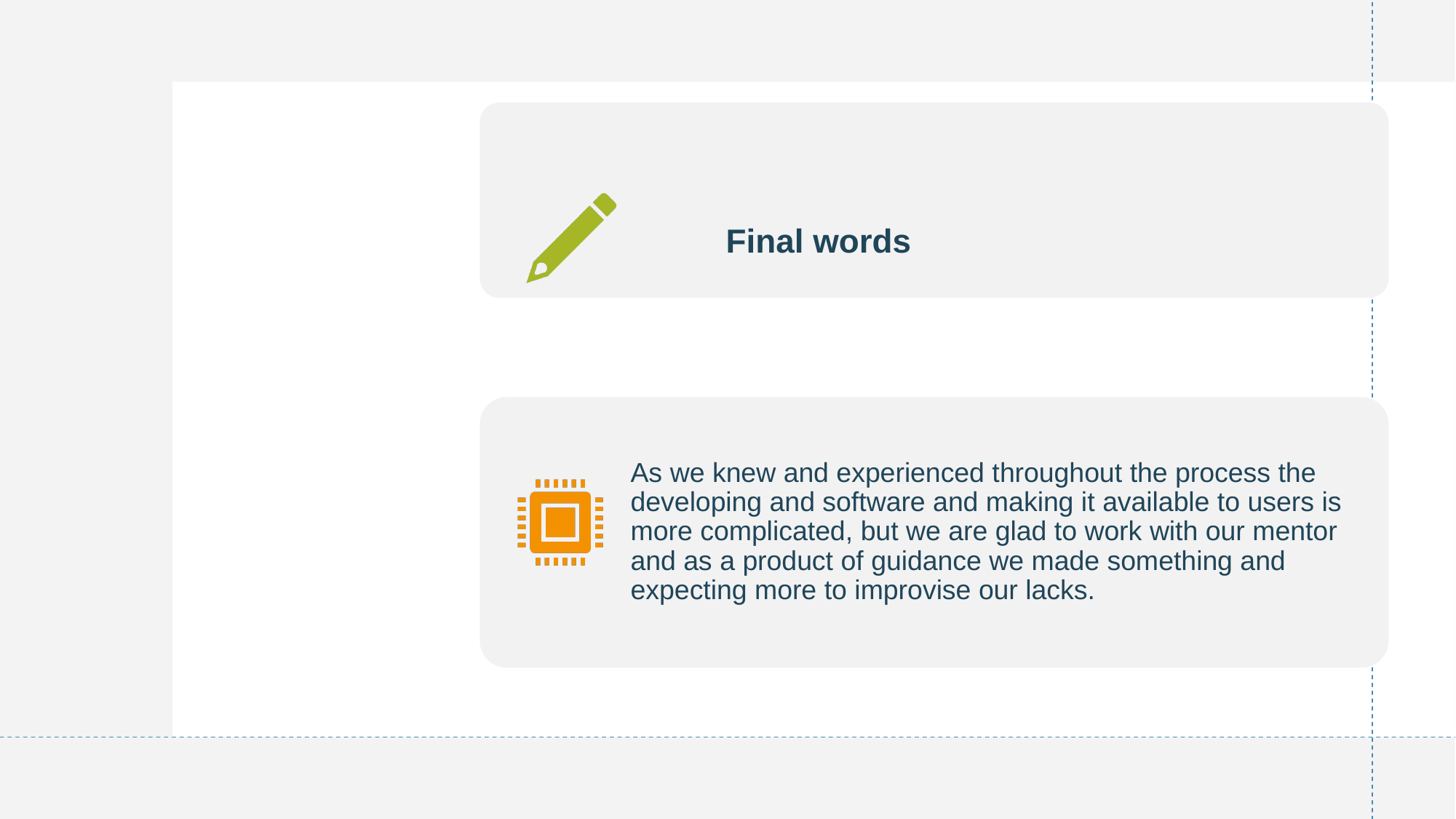

Final words
As we knew and experienced throughout the process the developing and software and making it available to users is more complicated, but we are glad to work with our mentor and as a product of guidance we made something and expecting more to improvise our lacks.